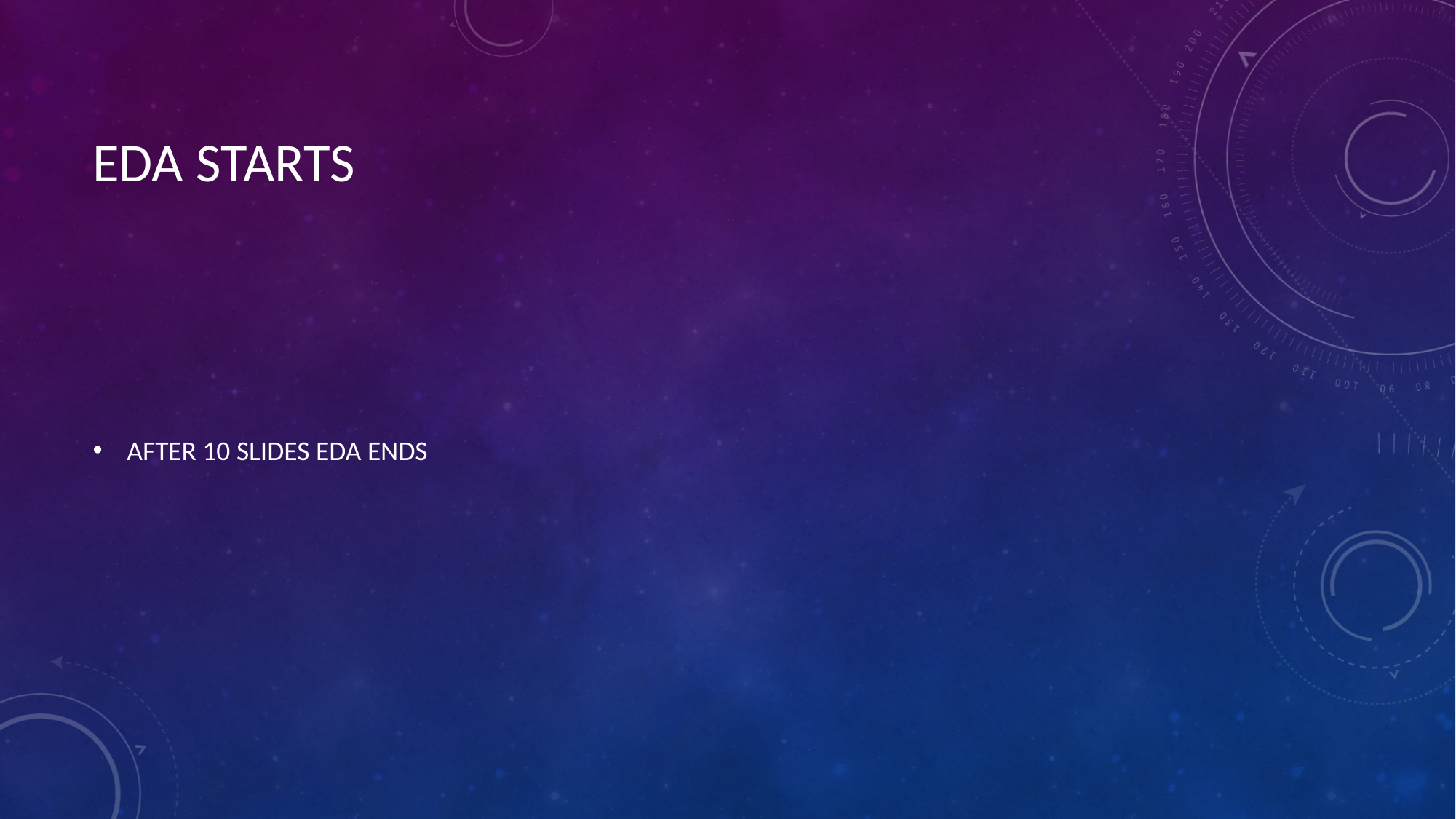

# EDA STARTS
AFTER 10 SLIDES EDA ENDS